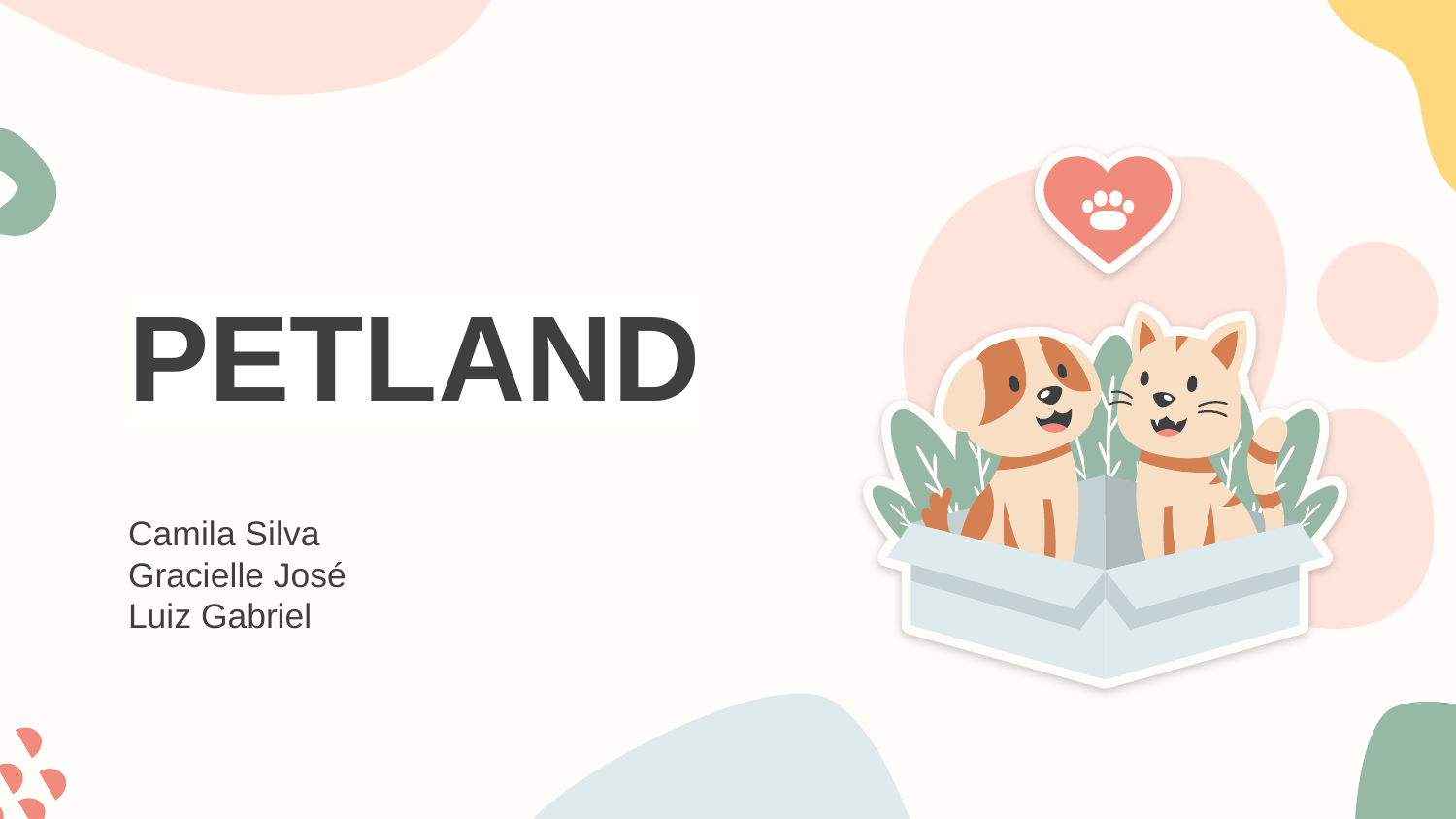

# PETLAND

Camila Silva
Gracielle José
Luiz Gabriel